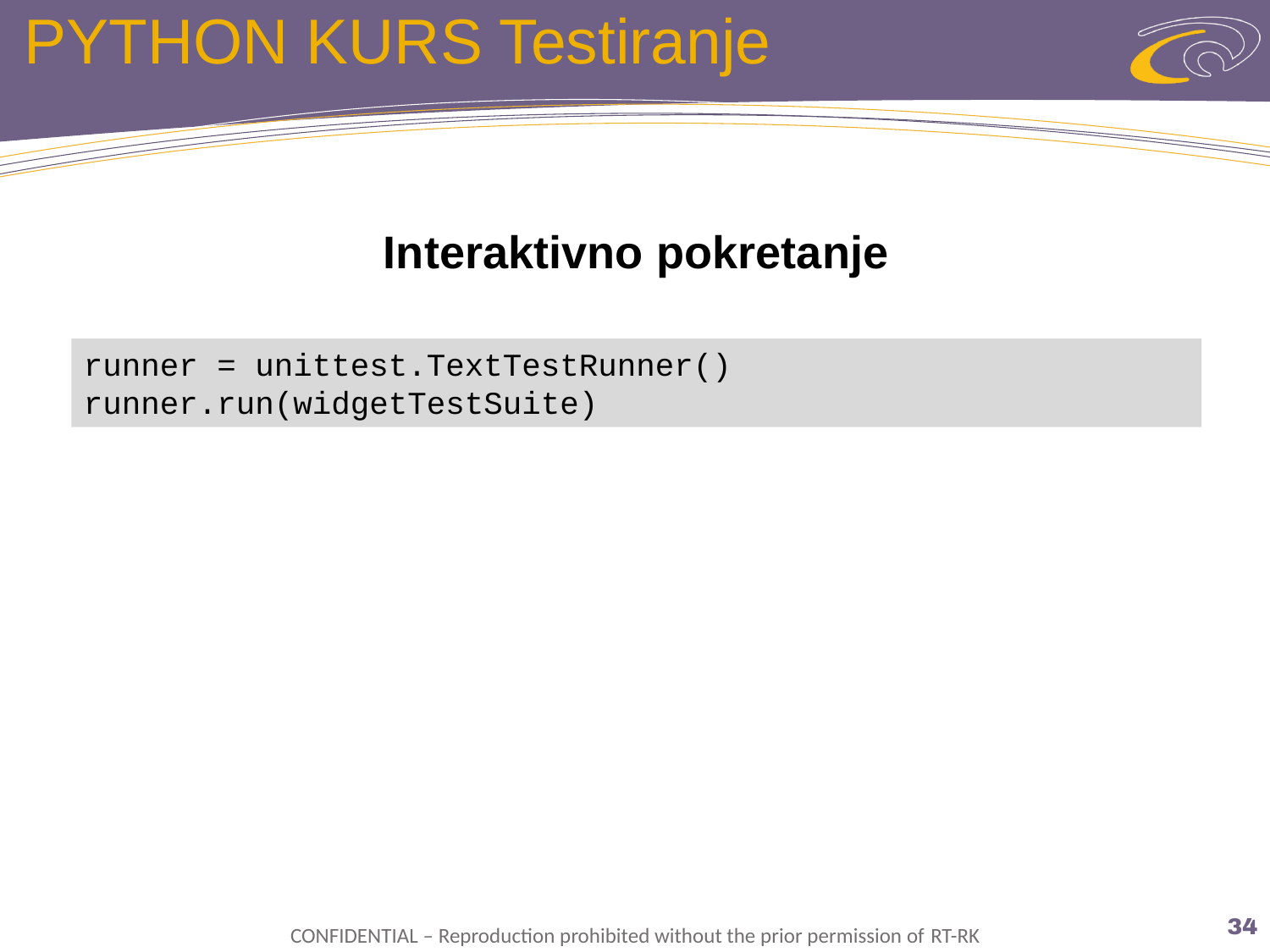

# PYTHON KURS Testiranje
Interaktivno pokretanje
runner = unittest.TextTestRunner()
runner.run(widgetTestSuite)